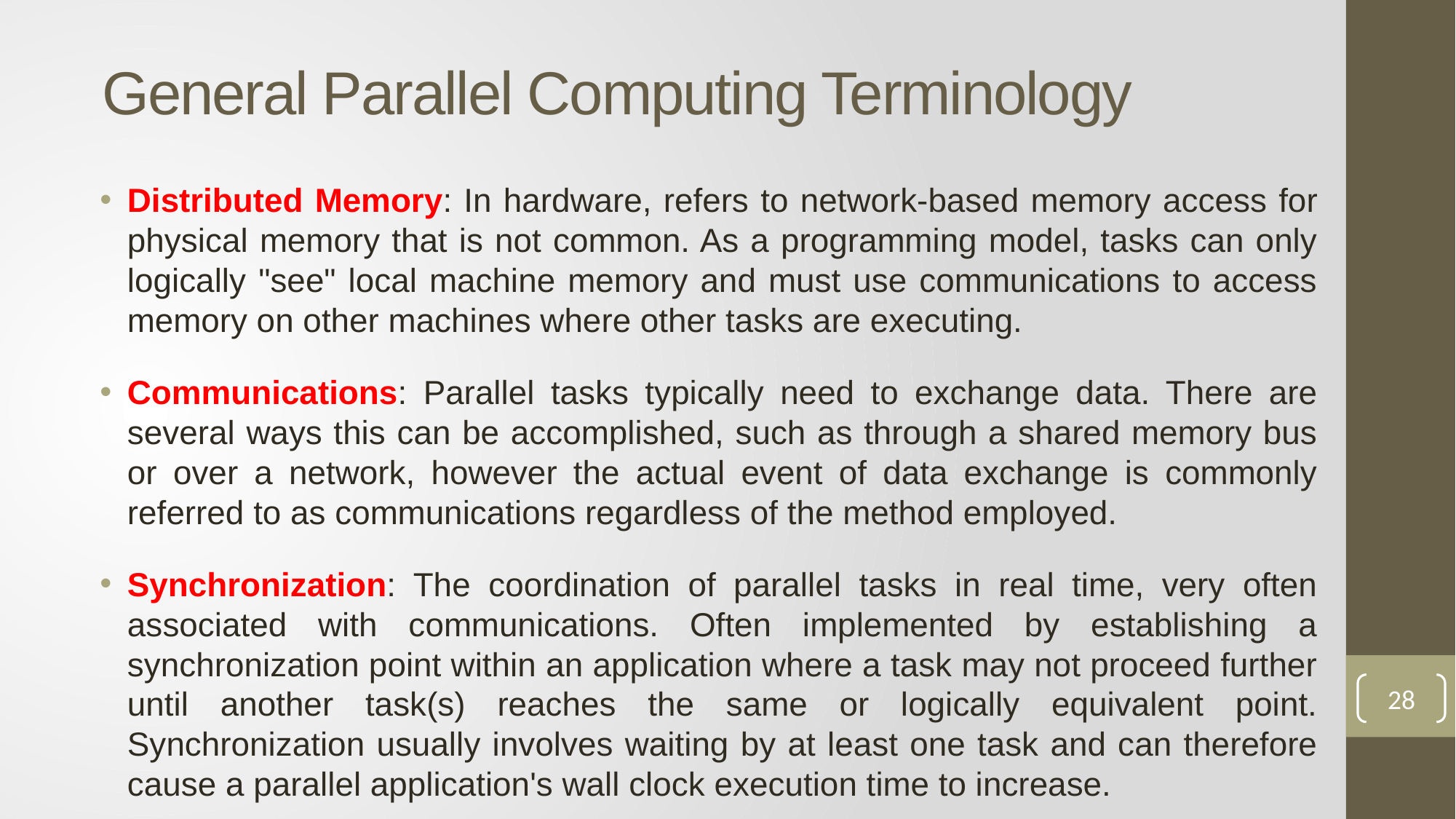

# General Parallel Computing Terminology
Distributed Memory: In hardware, refers to network-based memory access for physical memory that is not common. As a programming model, tasks can only logically "see" local machine memory and must use communications to access memory on other machines where other tasks are executing.

Communications: Parallel tasks typically need to exchange data. There are several ways this can be accomplished, such as through a shared memory bus or over a network, however the actual event of data exchange is commonly referred to as communications regardless of the method employed.

Synchronization: The coordination of parallel tasks in real time, very often associated with communications. Often implemented by establishing a synchronization point within an application where a task may not proceed further until another task(s) reaches the same or logically equivalent point. Synchronization usually involves waiting by at least one task and can therefore cause a parallel application's wall clock execution time to increase.
28